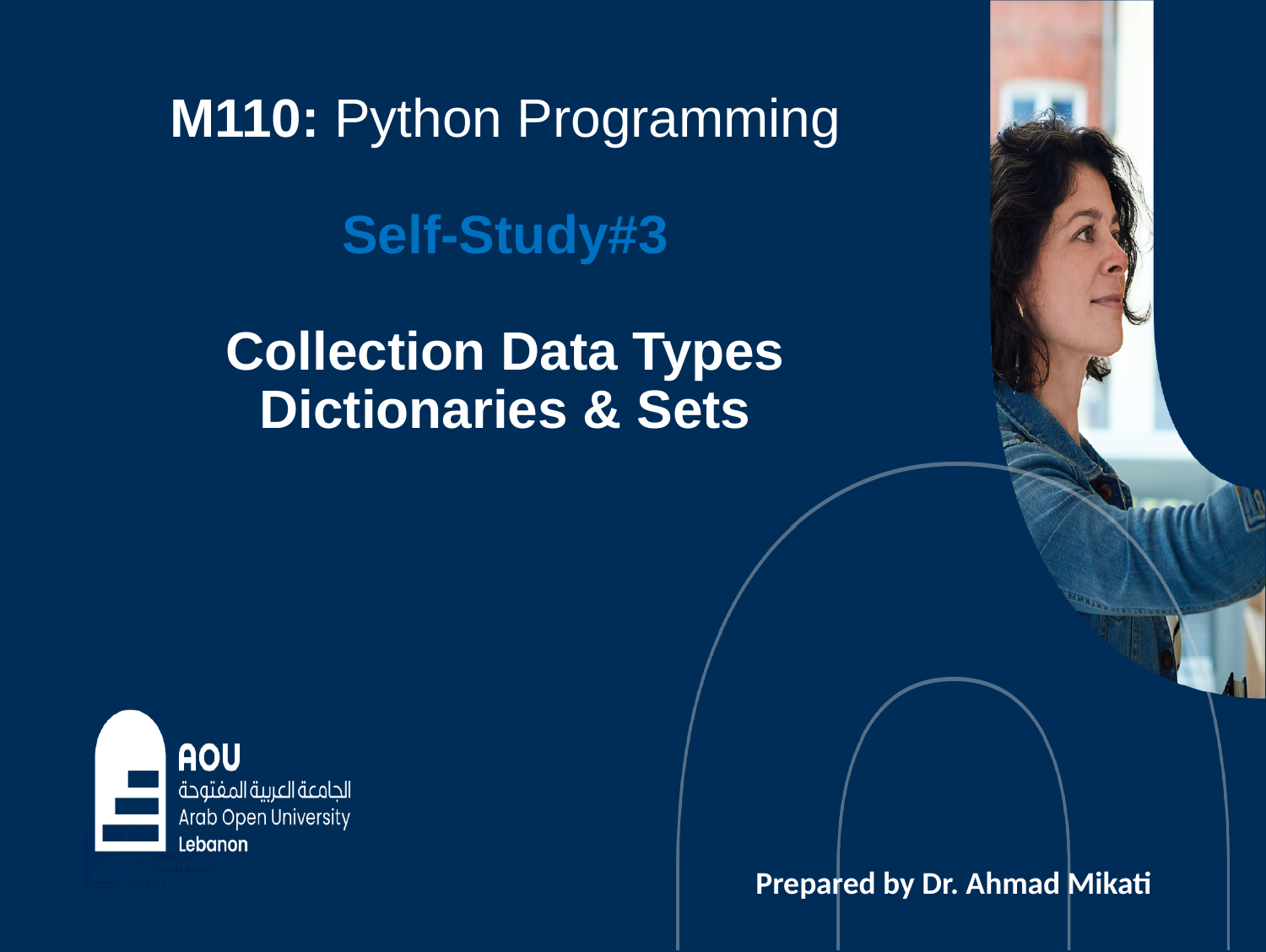

# M110: Python Programming Self-Study#3 Collection Data Types Dictionaries & Sets
Prepared by Dr. Ahmad Mikati